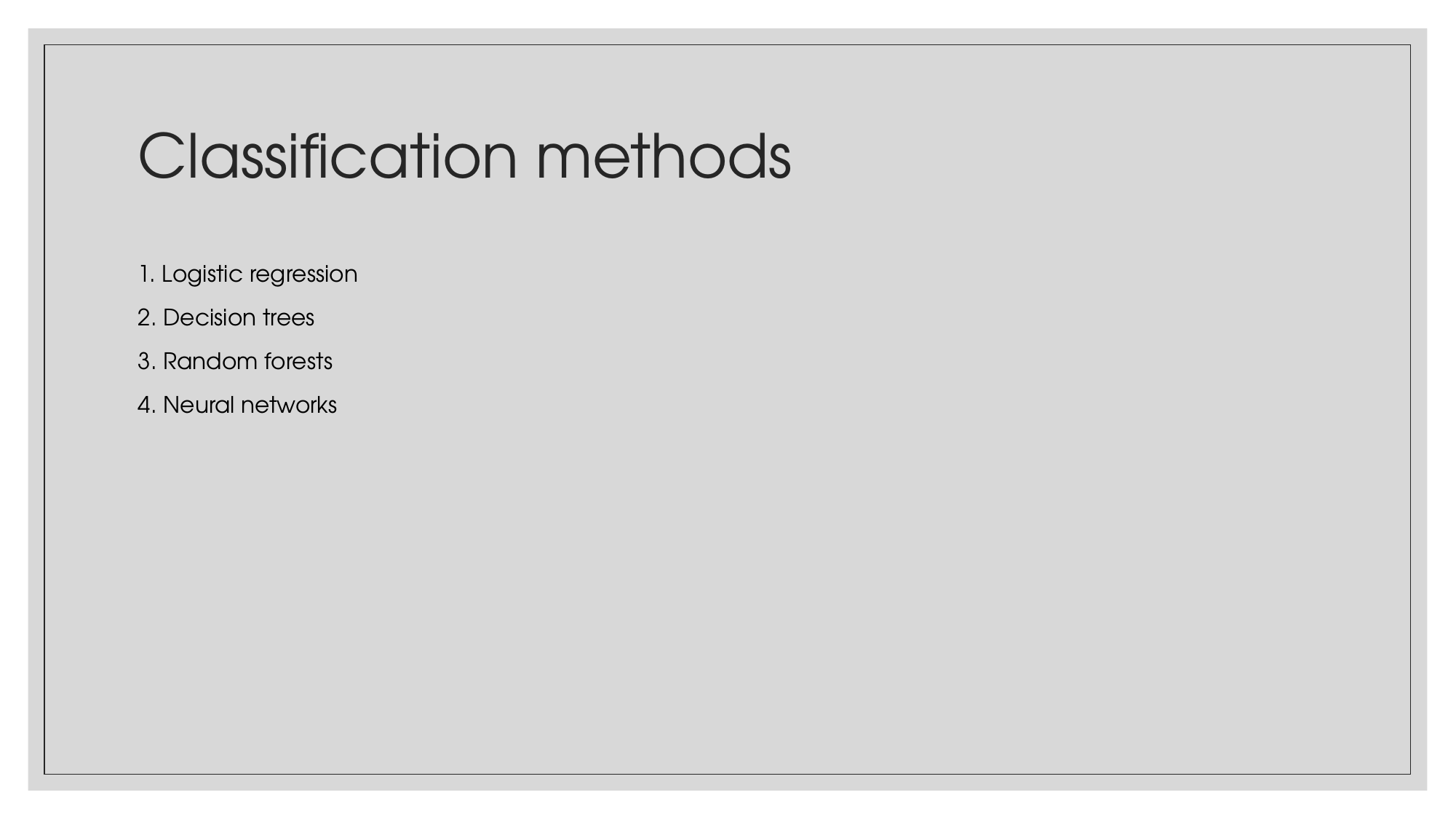

# Classification methods
1. Logistic regression
2. Decision trees
3. Random forests
4. Neural networks